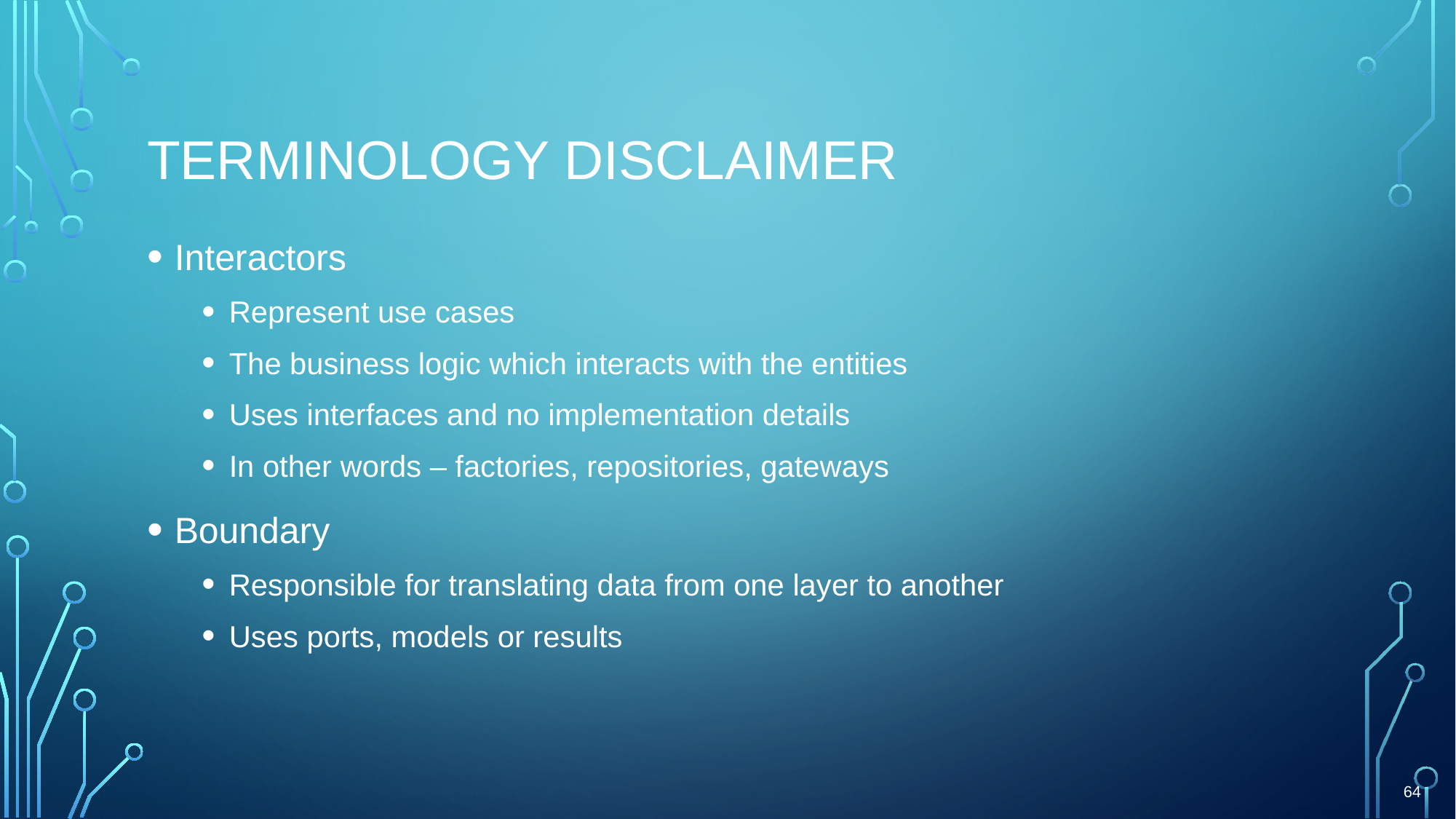

# TERMINOLOGY Disclaimer
Interactors
Represent use cases
The business logic which interacts with the entities
Uses interfaces and no implementation details
In other words – factories, repositories, gateways
Boundary
Responsible for translating data from one layer to another
Uses ports, models or results

64